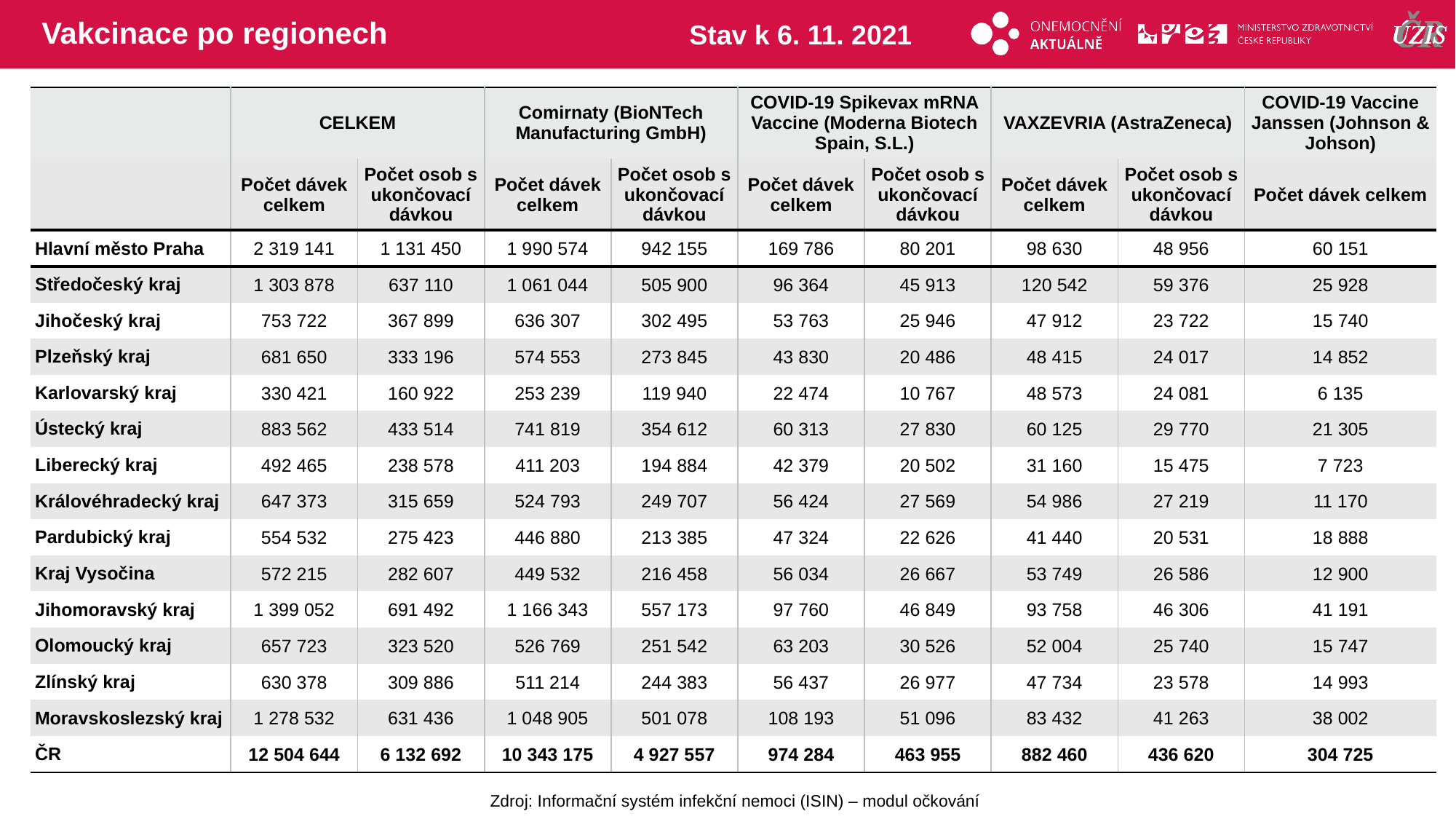

# Vakcinace po regionech
Stav k 6. 11. 2021
|  | CELKEM |  | Comirnaty (BioNTech Manufacturing GmbH) |  | COVID-19 Spikevax mRNA Vaccine (Moderna Biotech Spain, S.L.) |  | VAXZEVRIA (AstraZeneca) |  | COVID-19 Vaccine Janssen (Johnson & Johson) |
| --- | --- | --- | --- | --- | --- | --- | --- | --- | --- |
|  | Počet dávek celkem | Počet osob s ukončovací dávkou | Počet dávek celkem | Počet osob s ukončovací dávkou | Počet dávek celkem | Počet osob s ukončovací dávkou | Počet dávek celkem | Počet osob s ukončovací dávkou | Počet dávek celkem |
| Hlavní město Praha | 2 319 141 | 1 131 450 | 1 990 574 | 942 155 | 169 786 | 80 201 | 98 630 | 48 956 | 60 151 |
| Středočeský kraj | 1 303 878 | 637 110 | 1 061 044 | 505 900 | 96 364 | 45 913 | 120 542 | 59 376 | 25 928 |
| Jihočeský kraj | 753 722 | 367 899 | 636 307 | 302 495 | 53 763 | 25 946 | 47 912 | 23 722 | 15 740 |
| Plzeňský kraj | 681 650 | 333 196 | 574 553 | 273 845 | 43 830 | 20 486 | 48 415 | 24 017 | 14 852 |
| Karlovarský kraj | 330 421 | 160 922 | 253 239 | 119 940 | 22 474 | 10 767 | 48 573 | 24 081 | 6 135 |
| Ústecký kraj | 883 562 | 433 514 | 741 819 | 354 612 | 60 313 | 27 830 | 60 125 | 29 770 | 21 305 |
| Liberecký kraj | 492 465 | 238 578 | 411 203 | 194 884 | 42 379 | 20 502 | 31 160 | 15 475 | 7 723 |
| Královéhradecký kraj | 647 373 | 315 659 | 524 793 | 249 707 | 56 424 | 27 569 | 54 986 | 27 219 | 11 170 |
| Pardubický kraj | 554 532 | 275 423 | 446 880 | 213 385 | 47 324 | 22 626 | 41 440 | 20 531 | 18 888 |
| Kraj Vysočina | 572 215 | 282 607 | 449 532 | 216 458 | 56 034 | 26 667 | 53 749 | 26 586 | 12 900 |
| Jihomoravský kraj | 1 399 052 | 691 492 | 1 166 343 | 557 173 | 97 760 | 46 849 | 93 758 | 46 306 | 41 191 |
| Olomoucký kraj | 657 723 | 323 520 | 526 769 | 251 542 | 63 203 | 30 526 | 52 004 | 25 740 | 15 747 |
| Zlínský kraj | 630 378 | 309 886 | 511 214 | 244 383 | 56 437 | 26 977 | 47 734 | 23 578 | 14 993 |
| Moravskoslezský kraj | 1 278 532 | 631 436 | 1 048 905 | 501 078 | 108 193 | 51 096 | 83 432 | 41 263 | 38 002 |
| ČR | 12 504 644 | 6 132 692 | 10 343 175 | 4 927 557 | 974 284 | 463 955 | 882 460 | 436 620 | 304 725 |
Zdroj: Informační systém infekční nemoci (ISIN) – modul očkování